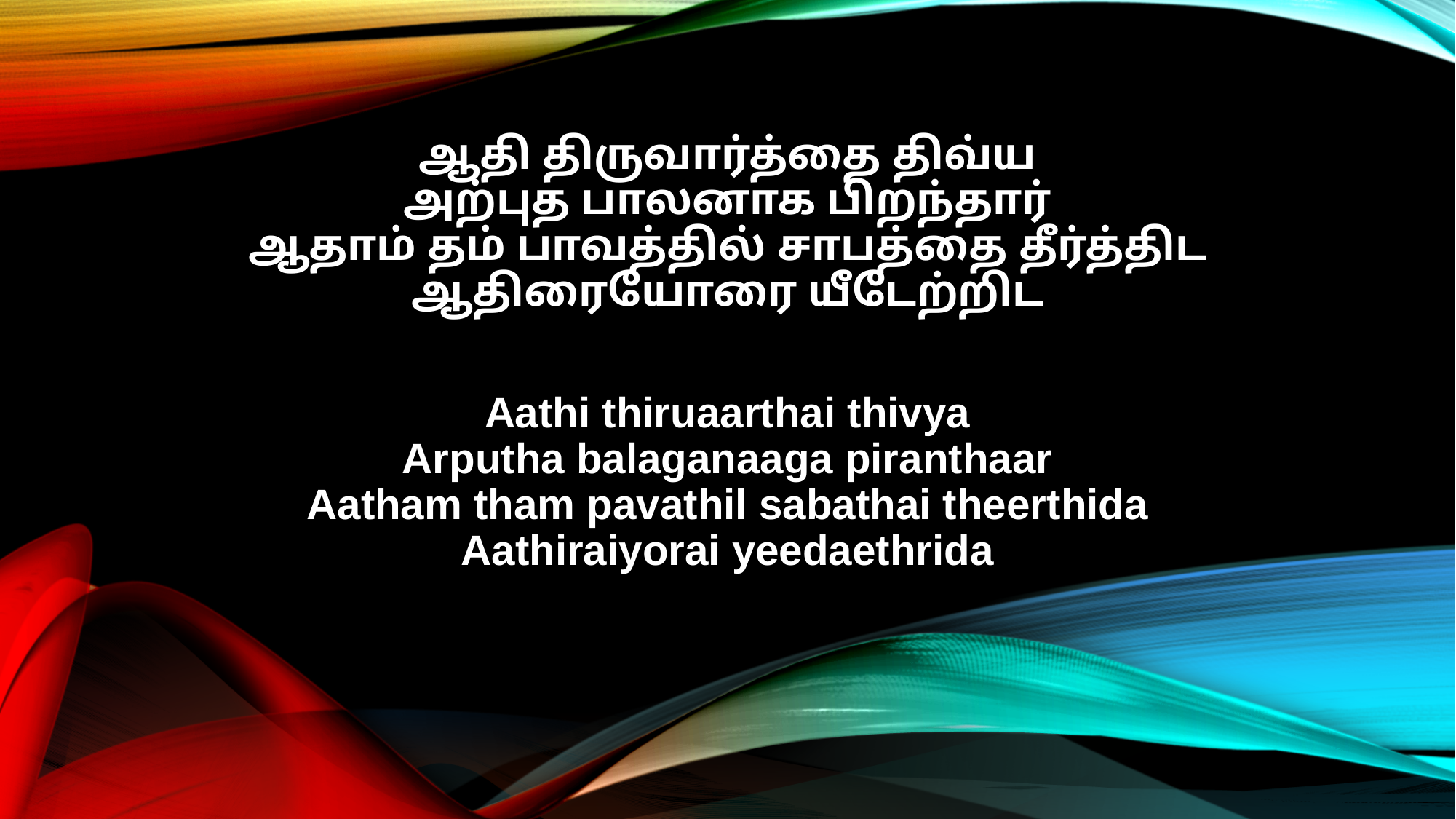

ஆதி திருவார்த்தை திவ்ய
அற்புத பாலனாக பிறந்தார்
ஆதாம் தம் பாவத்தில் சாபத்தை தீர்த்திட
ஆதிரையோரை யீடேற்றிட

Aathi thiruaarthai thivya
Arputha balaganaaga piranthaar
Aatham tham pavathil sabathai theerthida
Aathiraiyorai yeedaethrida